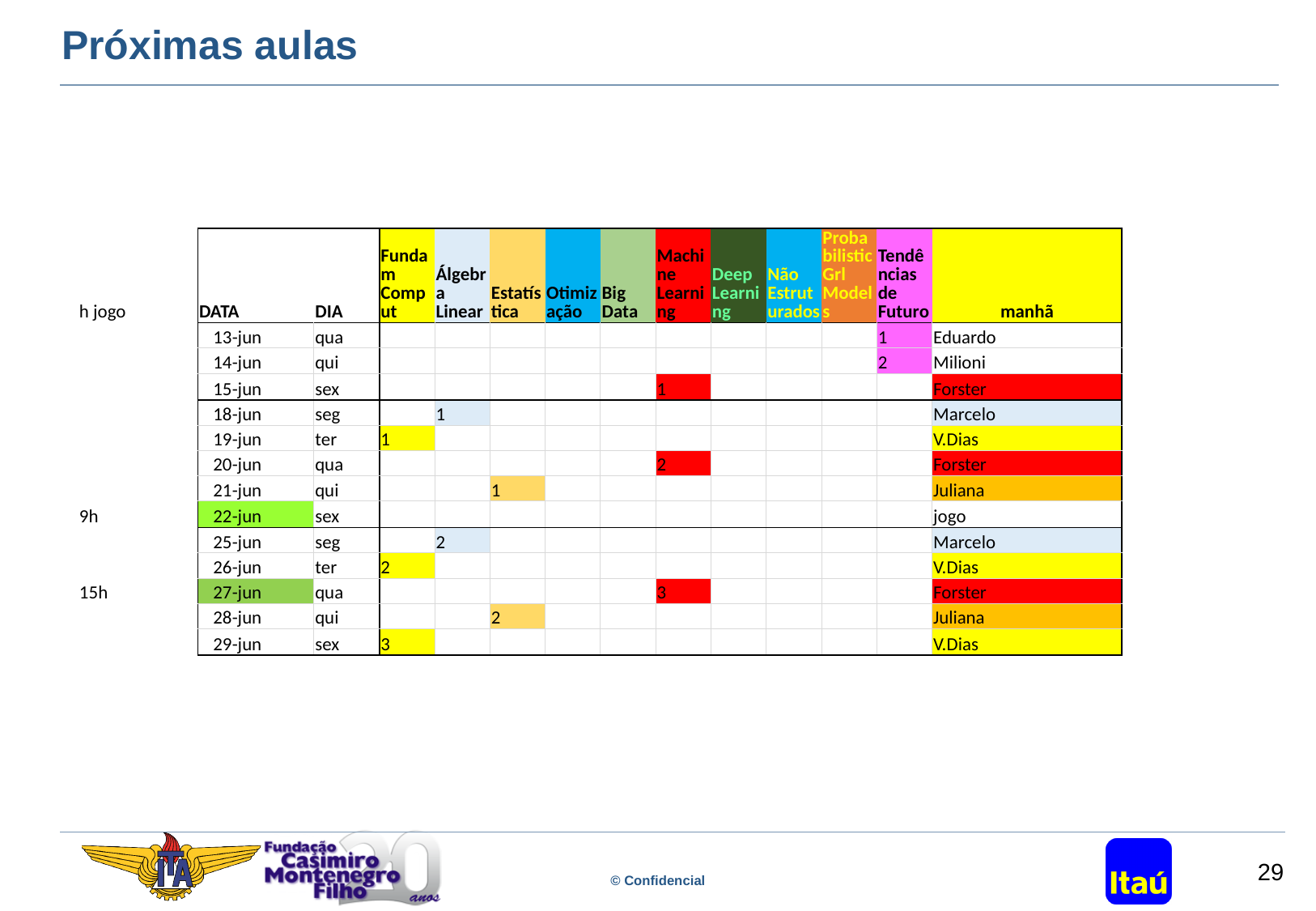

# Próximas aulas
| h jogo | DATA | DIA | Fundam Comput | Álgebra Linear | Estatística | Otimização | Big Data | Machine Learning | Deep Learning | Não Estruturados | Probabilistic Grl Models | Tendências de Futuro | manhã |
| --- | --- | --- | --- | --- | --- | --- | --- | --- | --- | --- | --- | --- | --- |
|  | 13-jun | qua |  |  |  |  |  |  |  |  |  | 1 | Eduardo |
|  | 14-jun | qui |  |  |  |  |  |  |  |  |  | 2 | Milioni |
|  | 15-jun | sex |  |  |  |  |  | 1 |  |  |  |  | Forster |
|  | 18-jun | seg |  | 1 |  |  |  |  |  |  |  |  | Marcelo |
|  | 19-jun | ter | 1 |  |  |  |  |  |  |  |  |  | V.Dias |
|  | 20-jun | qua |  |  |  |  |  | 2 |  |  |  |  | Forster |
|  | 21-jun | qui |  |  | 1 |  |  |  |  |  |  |  | Juliana |
| 9h | 22-jun | sex |  |  |  |  |  |  |  |  |  |  | jogo |
|  | 25-jun | seg |  | 2 |  |  |  |  |  |  |  |  | Marcelo |
|  | 26-jun | ter | 2 |  |  |  |  |  |  |  |  |  | V.Dias |
| 15h | 27-jun | qua |  |  |  |  |  | 3 |  |  |  |  | Forster |
|  | 28-jun | qui |  |  | 2 |  |  |  |  |  |  |  | Juliana |
|  | 29-jun | sex | 3 |  |  |  |  |  |  |  |  |  | V.Dias |
29